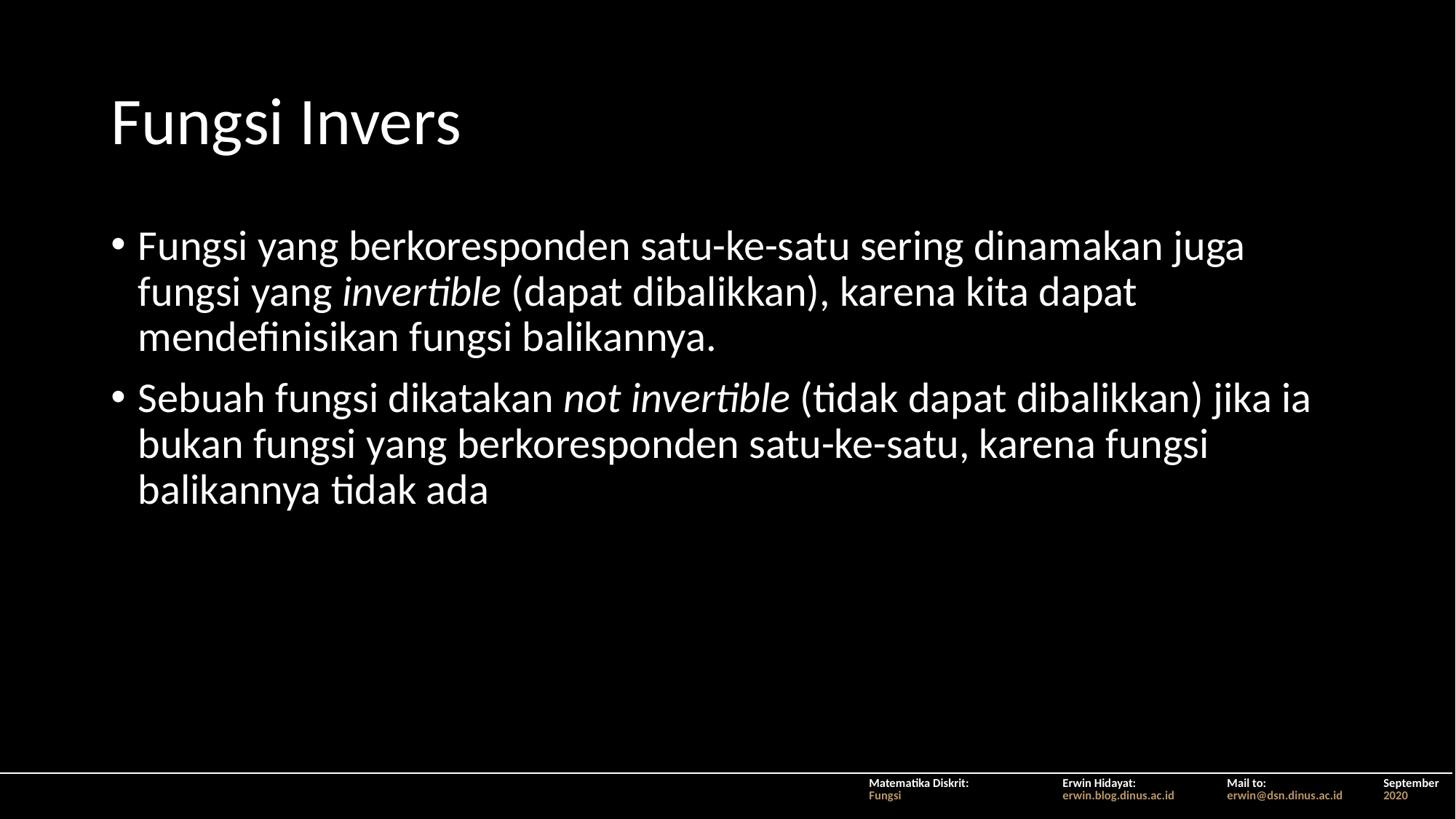

# Fungsi Invers
Fungsi yang berkoresponden satu-ke-satu sering dinamakan juga fungsi yang invertible (dapat dibalikkan), karena kita dapat mendefinisikan fungsi balikannya.
Sebuah fungsi dikatakan not invertible (tidak dapat dibalikkan) jika ia bukan fungsi yang berkoresponden satu-ke-satu, karena fungsi balikannya tidak ada